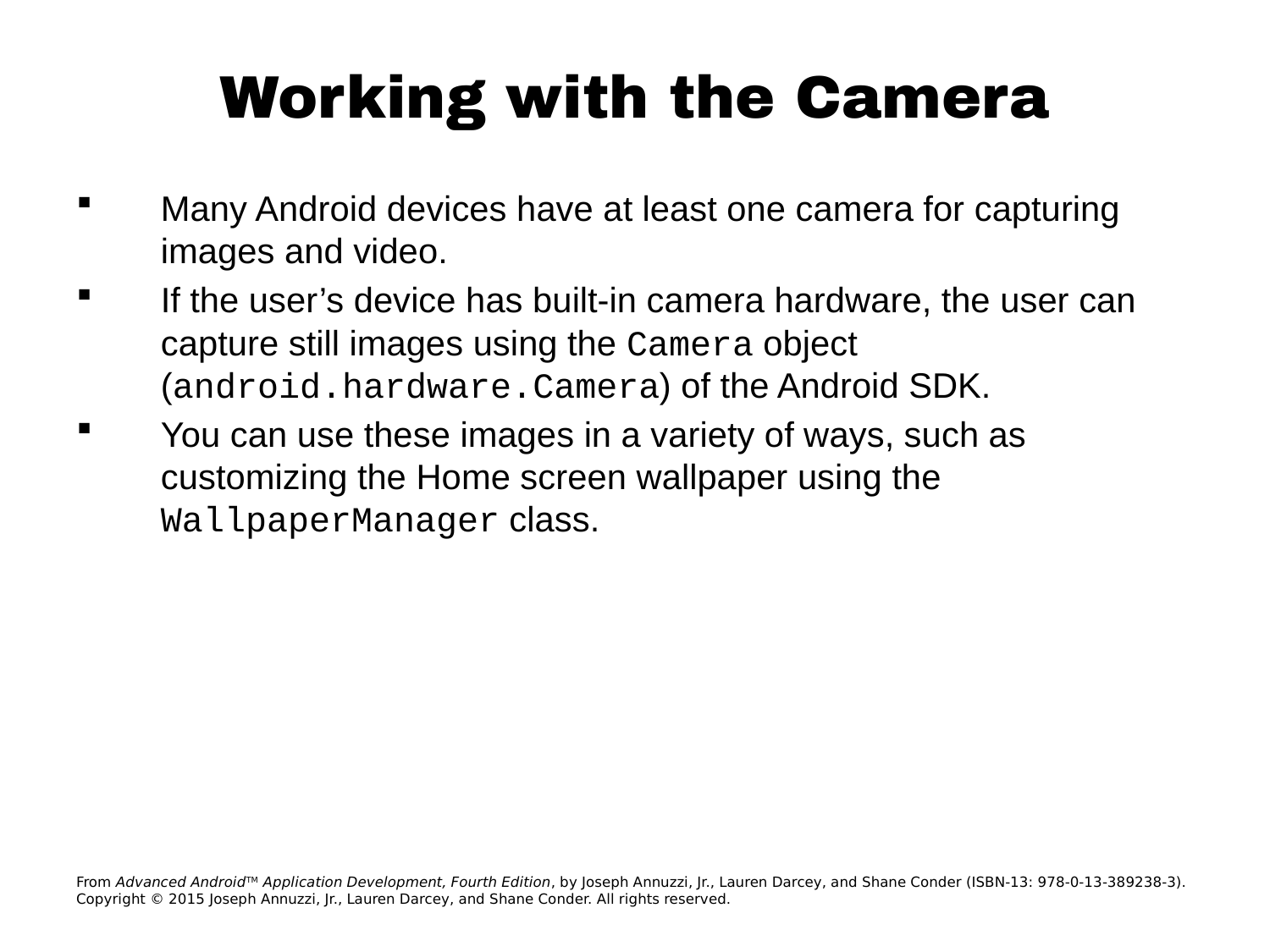

# Working with the Camera
Many Android devices have at least one camera for capturing images and video.
If the user’s device has built-in camera hardware, the user can capture still images using the Camera object (android.hardware.Camera) of the Android SDK.
You can use these images in a variety of ways, such as customizing the Home screen wallpaper using the WallpaperManager class.
From Advanced AndroidTM Application Development, Fourth Edition, by Joseph Annuzzi, Jr., Lauren Darcey, and Shane Conder (ISBN-13: 978-0-13-389238-3). Copyright © 2015 Joseph Annuzzi, Jr., Lauren Darcey, and Shane Conder. All rights reserved.